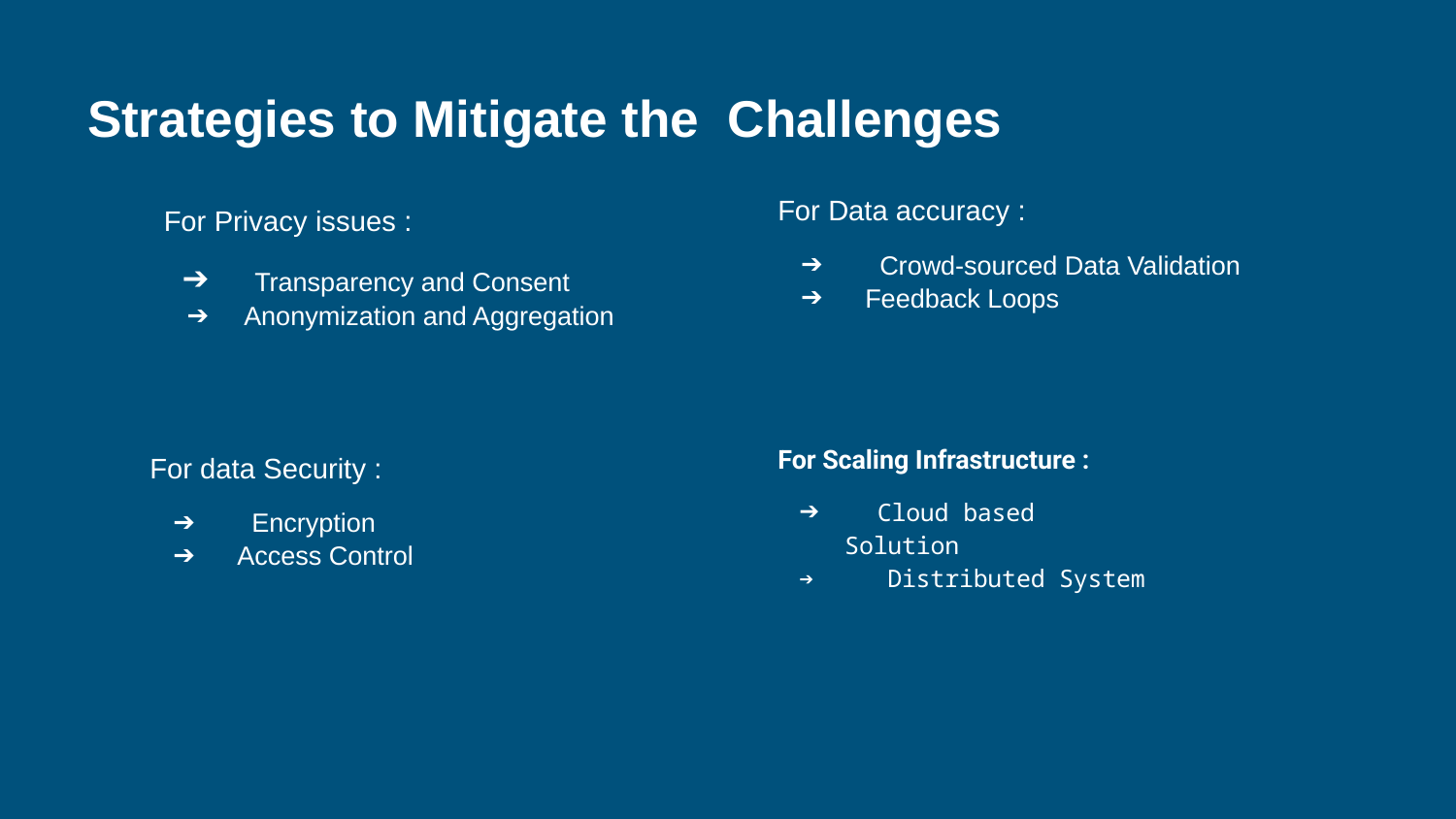

# Strategies to Mitigate the  Challenges
For Data accuracy :
    Crowd-sourced Data Validation
  Feedback Loops
For Privacy issues :
  Transparency and Consent
 Anonymization and Aggregation
For Scaling Infrastructure :
    Cloud based Solution
   Distributed System
For data Security :
    Encryption
  Access Control
.